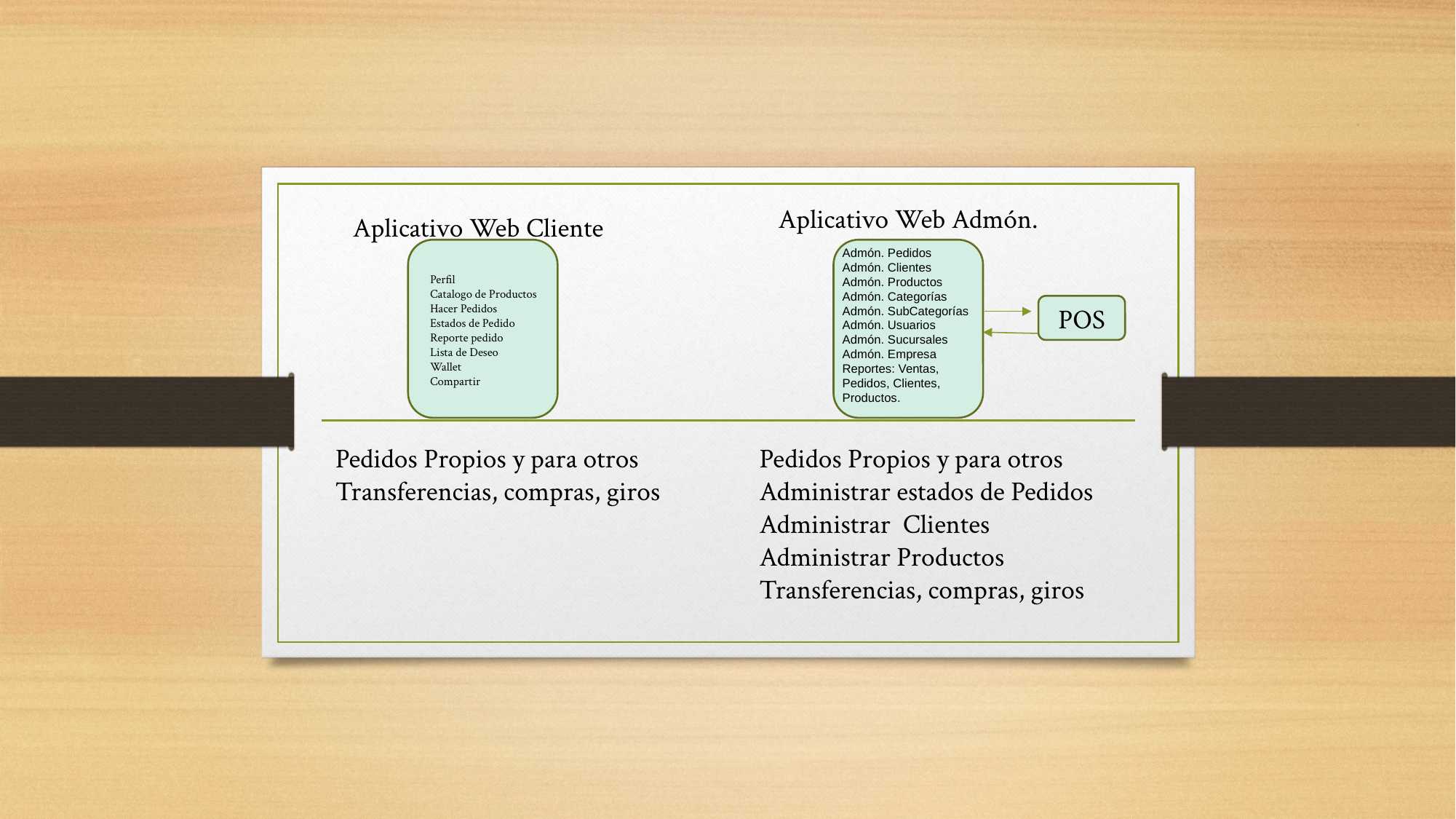

Aplicativo Web Admón.
Aplicativo Web Cliente
Admón. Pedidos
Admón. Clientes
Admón. Productos
Admón. Categorías
Admón. SubCategorías
Admón. Usuarios
Admón. Sucursales
Admón. Empresa
Reportes: Ventas, Pedidos, Clientes, Productos.

Perfil
Catalogo de Productos
Hacer Pedidos
Estados de Pedido
Reporte pedido
Lista de Deseo
Wallet
Compartir

POS
Pedidos Propios y para otros
Administrar estados de Pedidos
Administrar  Clientes
Administrar Productos
Transferencias, compras, giros
Pedidos Propios y para otros
Transferencias, compras, giros